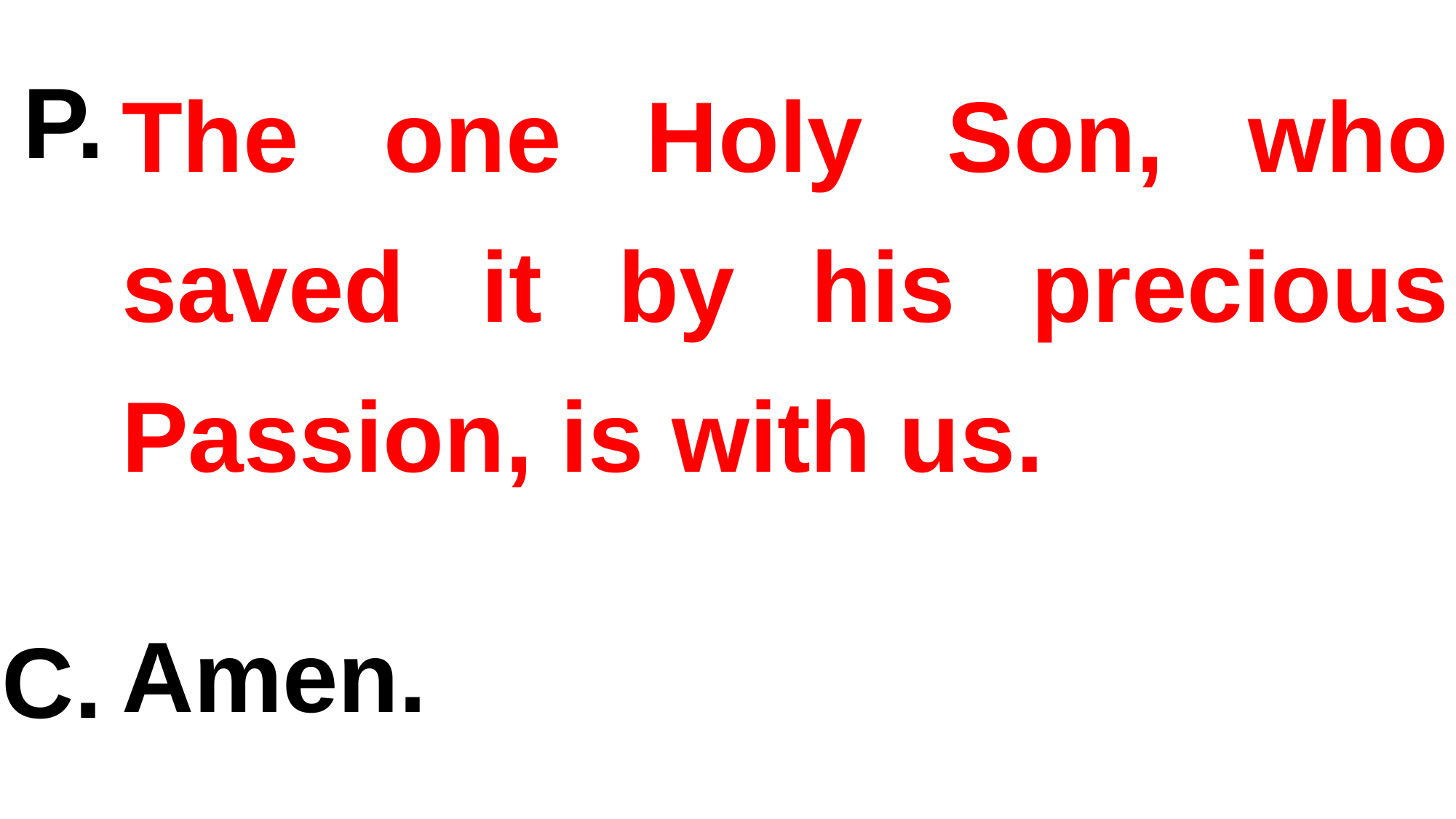

The one Holy Son, who saved it by his precious Passion, is with us.

Amen.
P.
C.